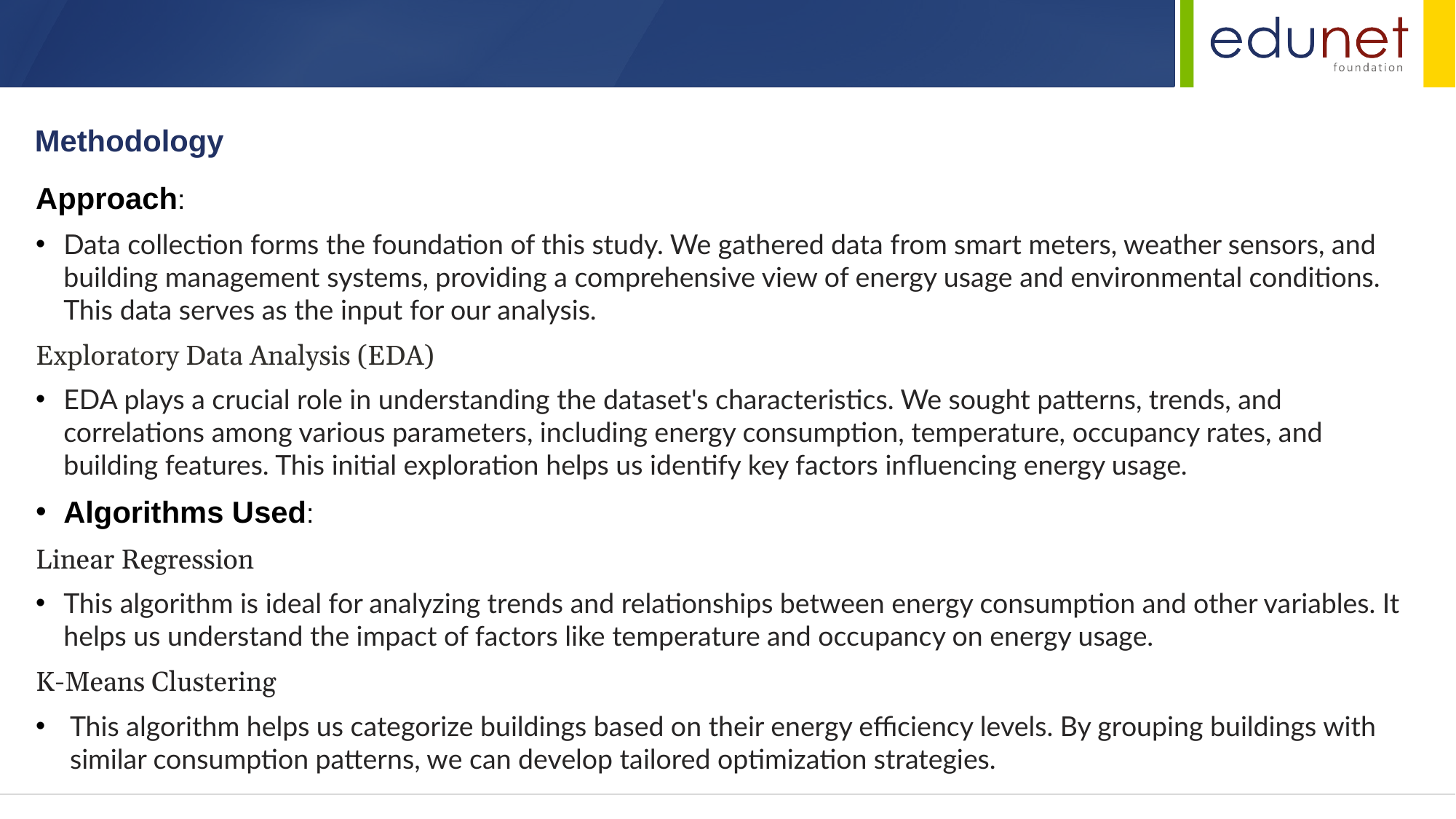

Methodology
Approach:
Data collection forms the foundation of this study. We gathered data from smart meters, weather sensors, and building management systems, providing a comprehensive view of energy usage and environmental conditions. This data serves as the input for our analysis.
Exploratory Data Analysis (EDA)
EDA plays a crucial role in understanding the dataset's characteristics. We sought patterns, trends, and correlations among various parameters, including energy consumption, temperature, occupancy rates, and building features. This initial exploration helps us identify key factors influencing energy usage.
Algorithms Used:
Linear Regression
This algorithm is ideal for analyzing trends and relationships between energy consumption and other variables. It helps us understand the impact of factors like temperature and occupancy on energy usage.
K-Means Clustering
This algorithm helps us categorize buildings based on their energy efficiency levels. By grouping buildings with similar consumption patterns, we can develop tailored optimization strategies.